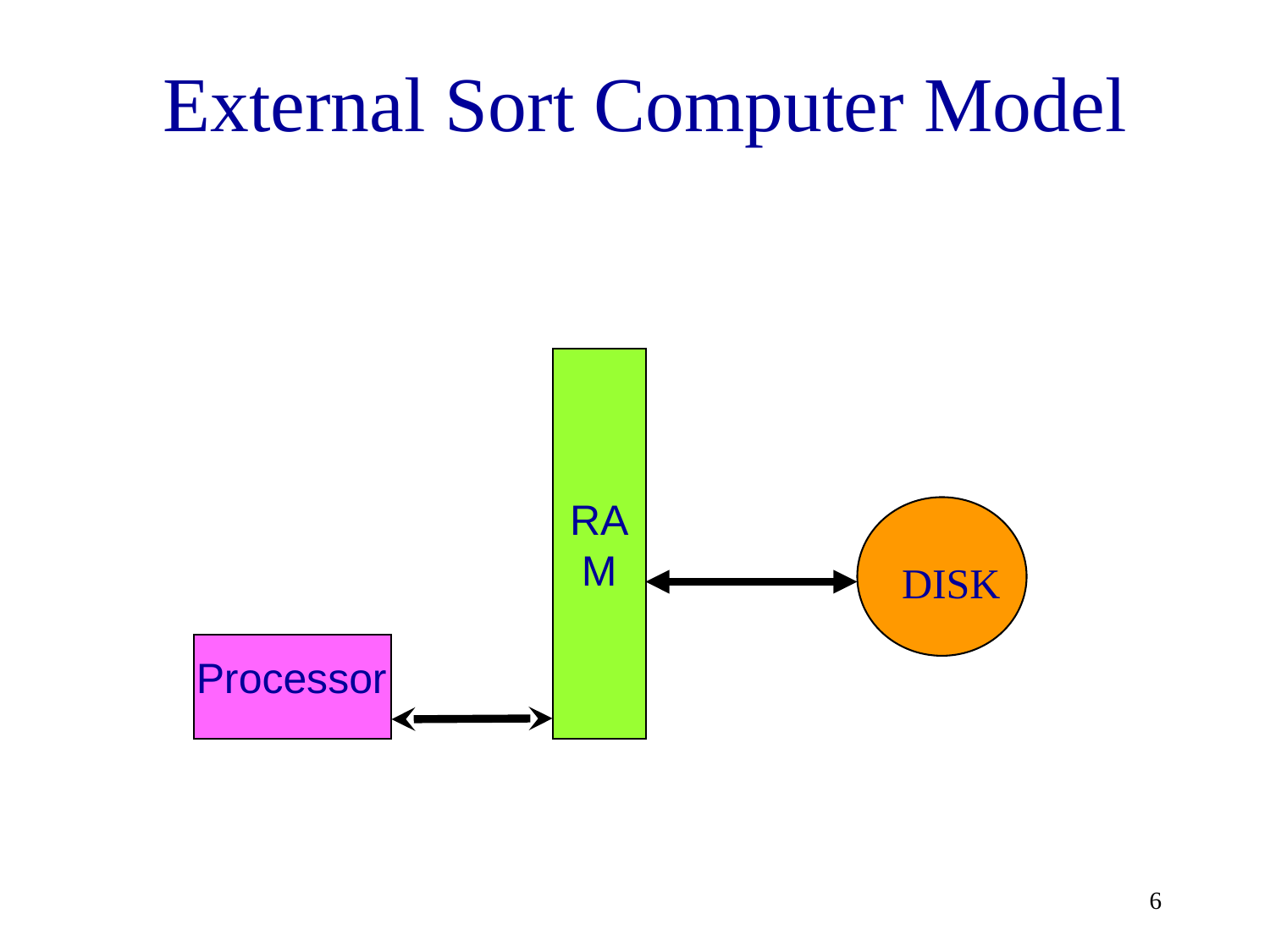

# External Sort Computer Model
RAM

DISK

Processor
6